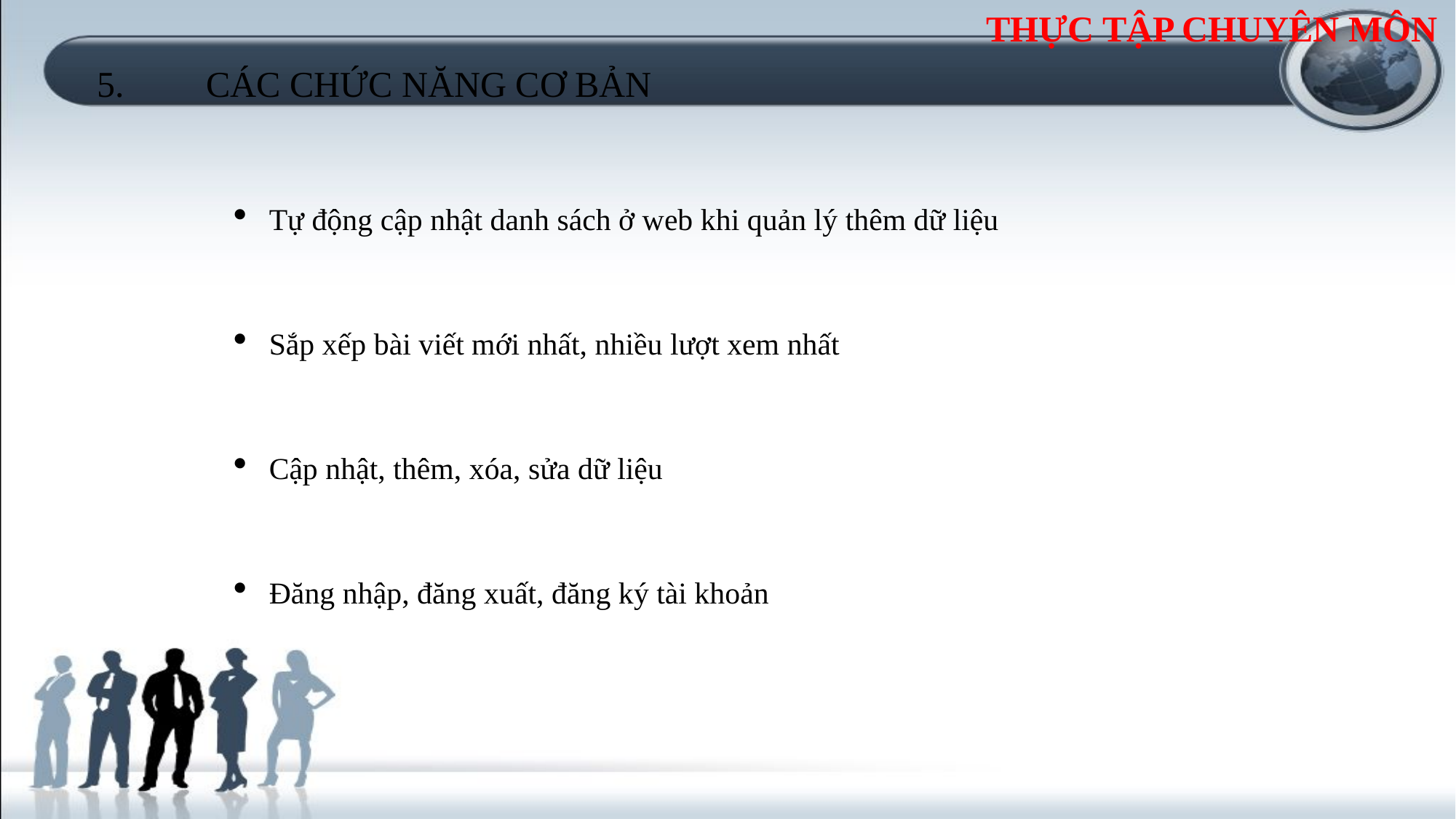

THỰC TẬP CHUYÊN MÔN
5.	CÁC CHỨC NĂNG CƠ BẢN

Tự động cập nhật danh sách ở web khi quản lý thêm dữ liệu

Sắp xếp bài viết mới nhất, nhiều lượt xem nhất

Cập nhật, thêm, xóa, sửa dữ liệu

Đăng nhập, đăng xuất, đăng ký tài khoản